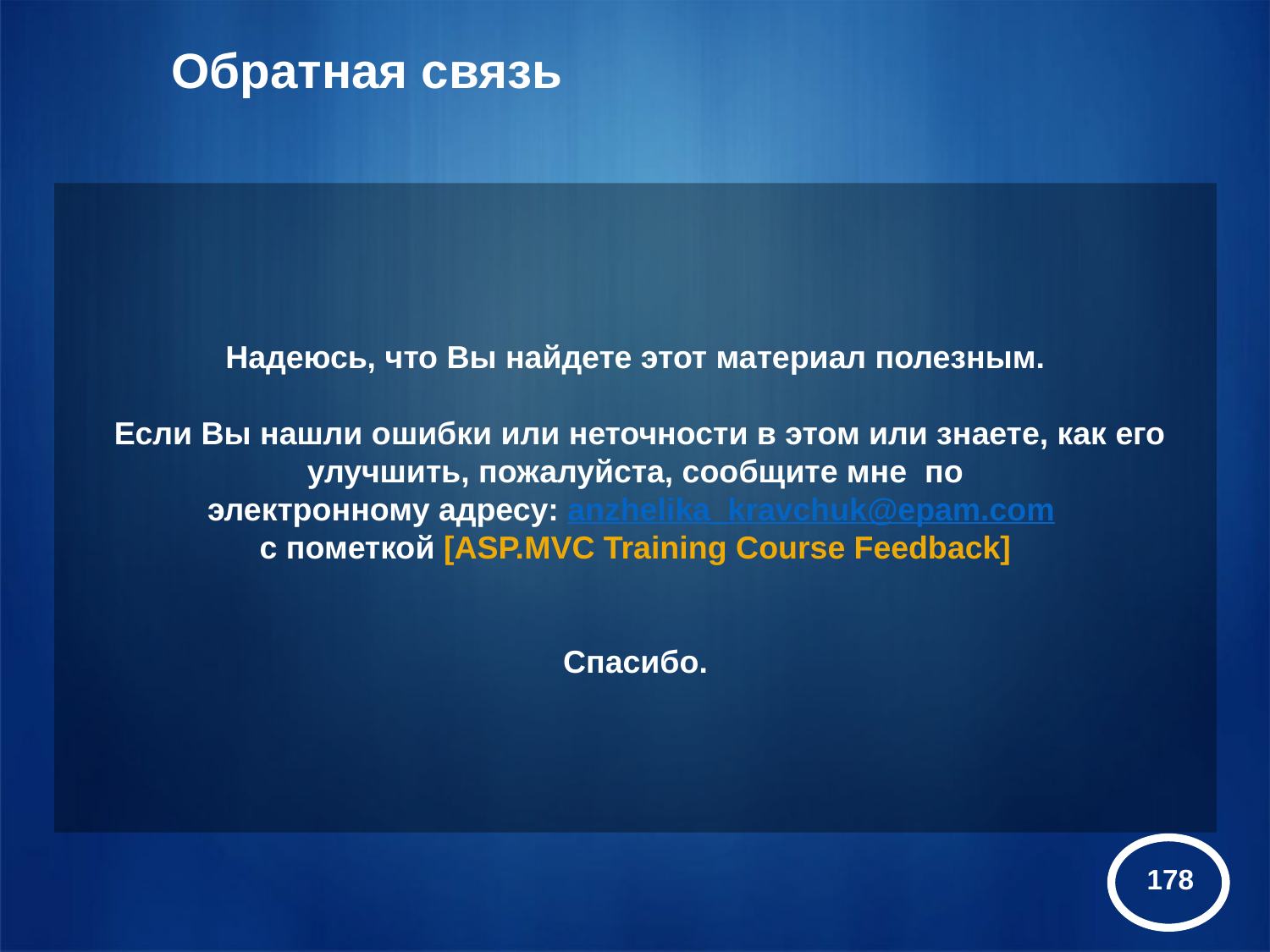

# Обратная связь
Надеюсь, что Вы найдете этот материал полезным.

 Если Вы нашли ошибки или неточности в этом или знаете, как его улучшить, пожалуйста, сообщите мне  по
электронному адресу: anzhelika_kravchuk@epam.com
с пометкой [ASP.MVC Training Course Feedback]

Спасибо.
2013 © EPAM Systems